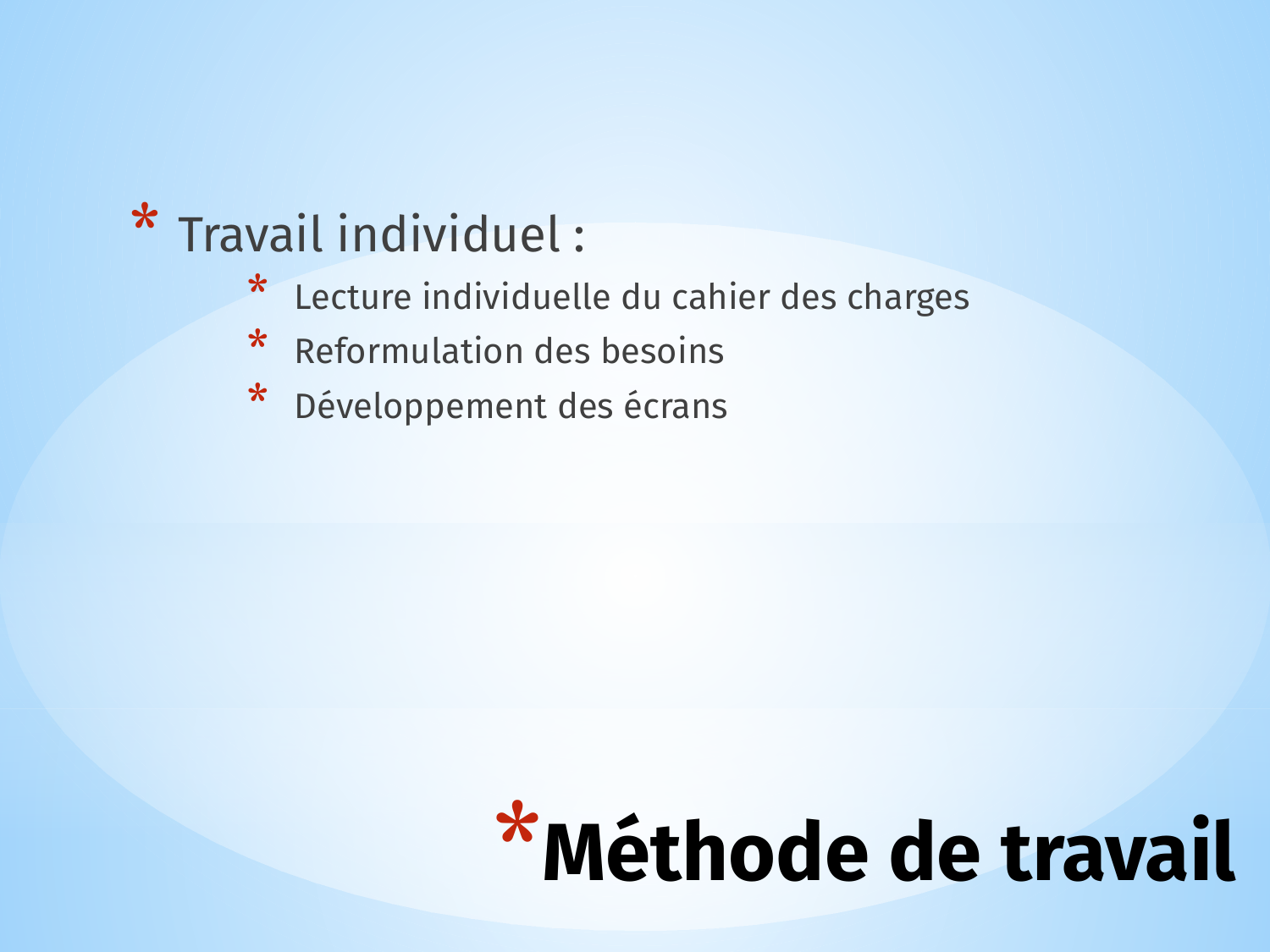

Travail individuel :
Lecture individuelle du cahier des charges
Reformulation des besoins
Développement des écrans
# Méthode de travail